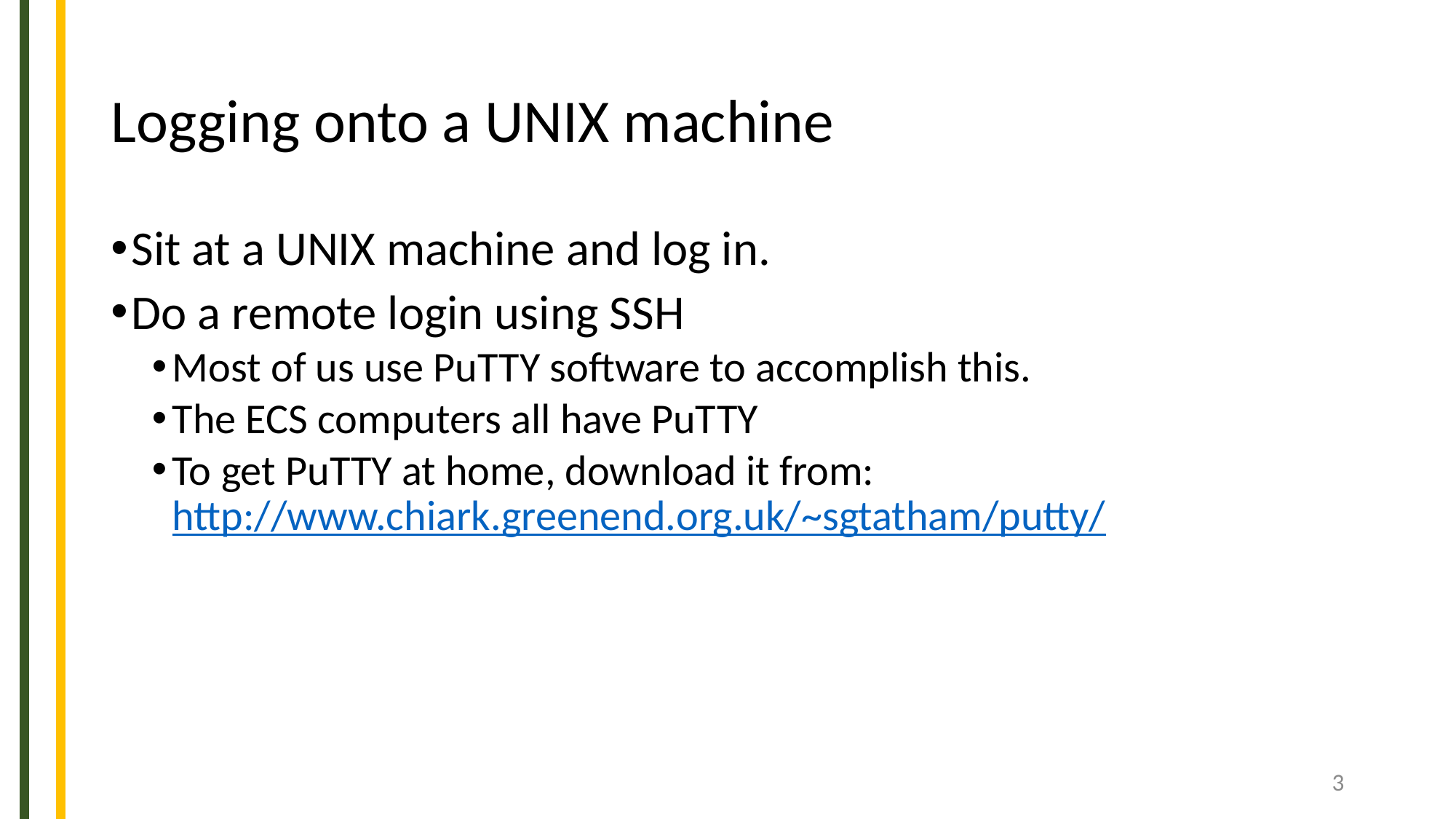

# Logging onto a UNIX machine
Sit at a UNIX machine and log in.
Do a remote login using SSH
Most of us use PuTTY software to accomplish this.
The ECS computers all have PuTTY
To get PuTTY at home, download it from: http://www.chiark.greenend.org.uk/~sgtatham/putty/
3